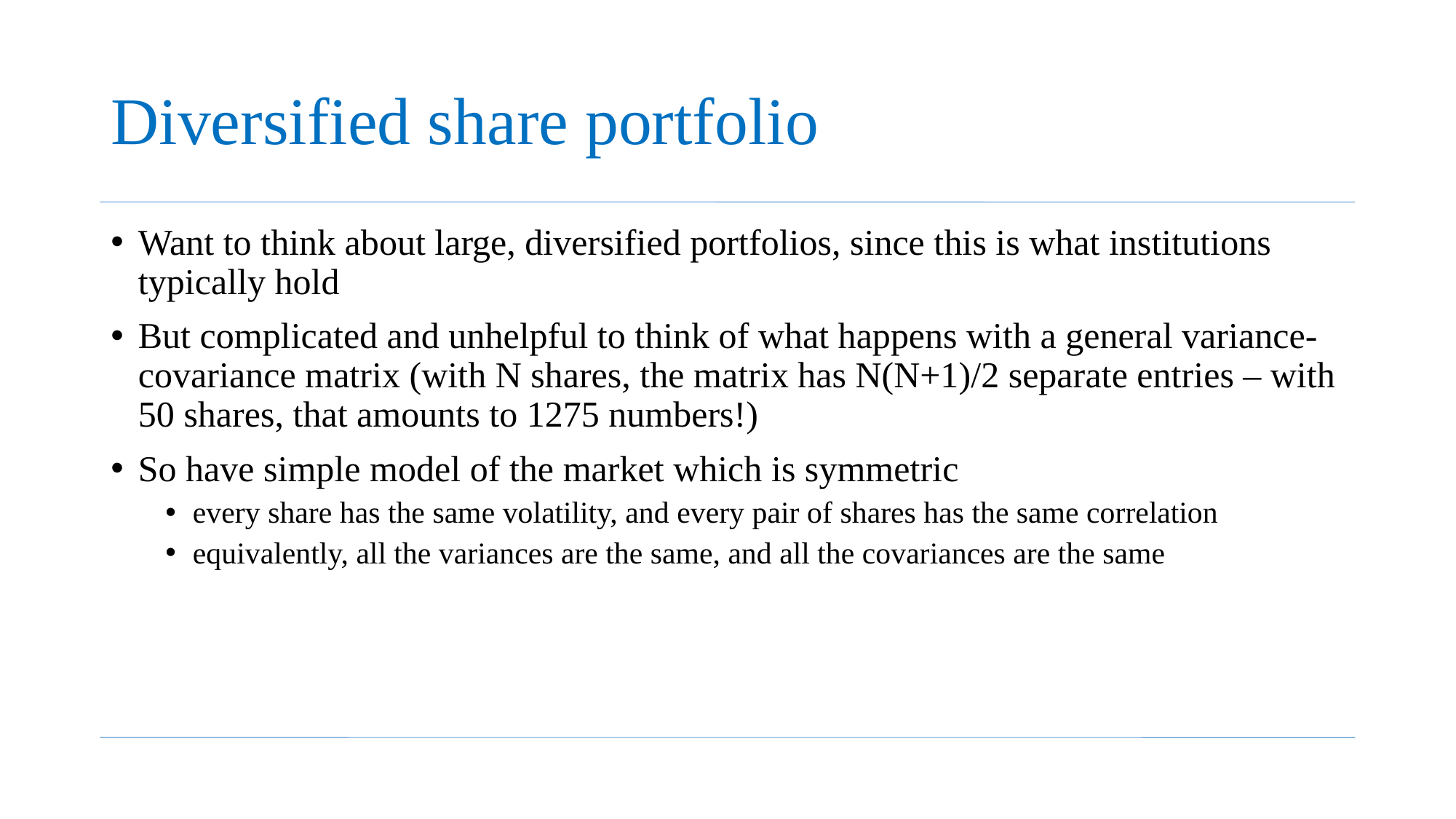

# Diversified share portfolio
Want to think about large, diversified portfolios, since this is what institutions typically hold
But complicated and unhelpful to think of what happens with a general variance-covariance matrix (with N shares, the matrix has N(N+1)/2 separate entries – with 50 shares, that amounts to 1275 numbers!)
So have simple model of the market which is symmetric
every share has the same volatility, and every pair of shares has the same correlation
equivalently, all the variances are the same, and all the covariances are the same